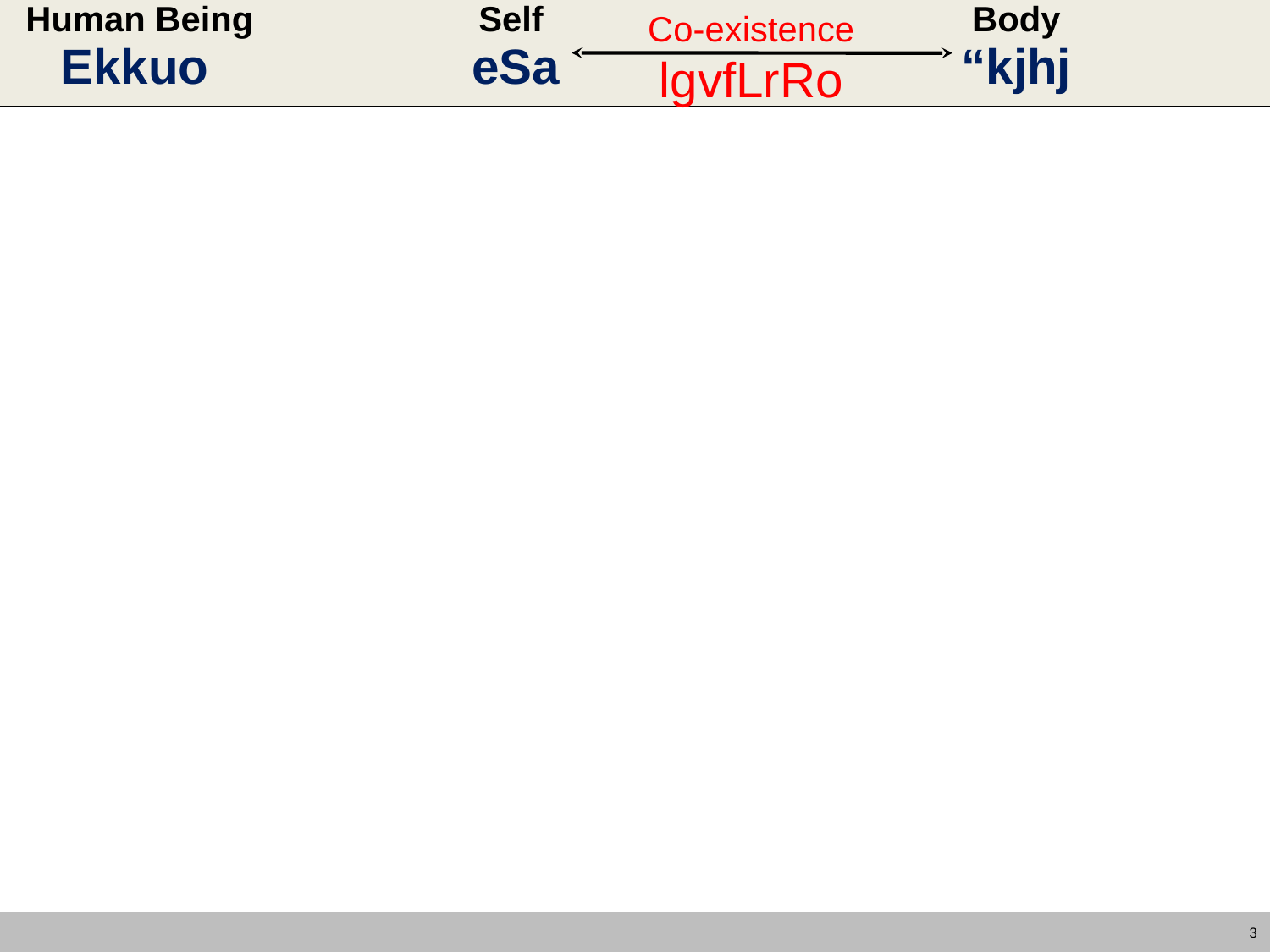

| Human Being Ekkuo | Self eSa | Body “kjhj |
| --- | --- | --- |
Co-existence
lgvfLrRo
#